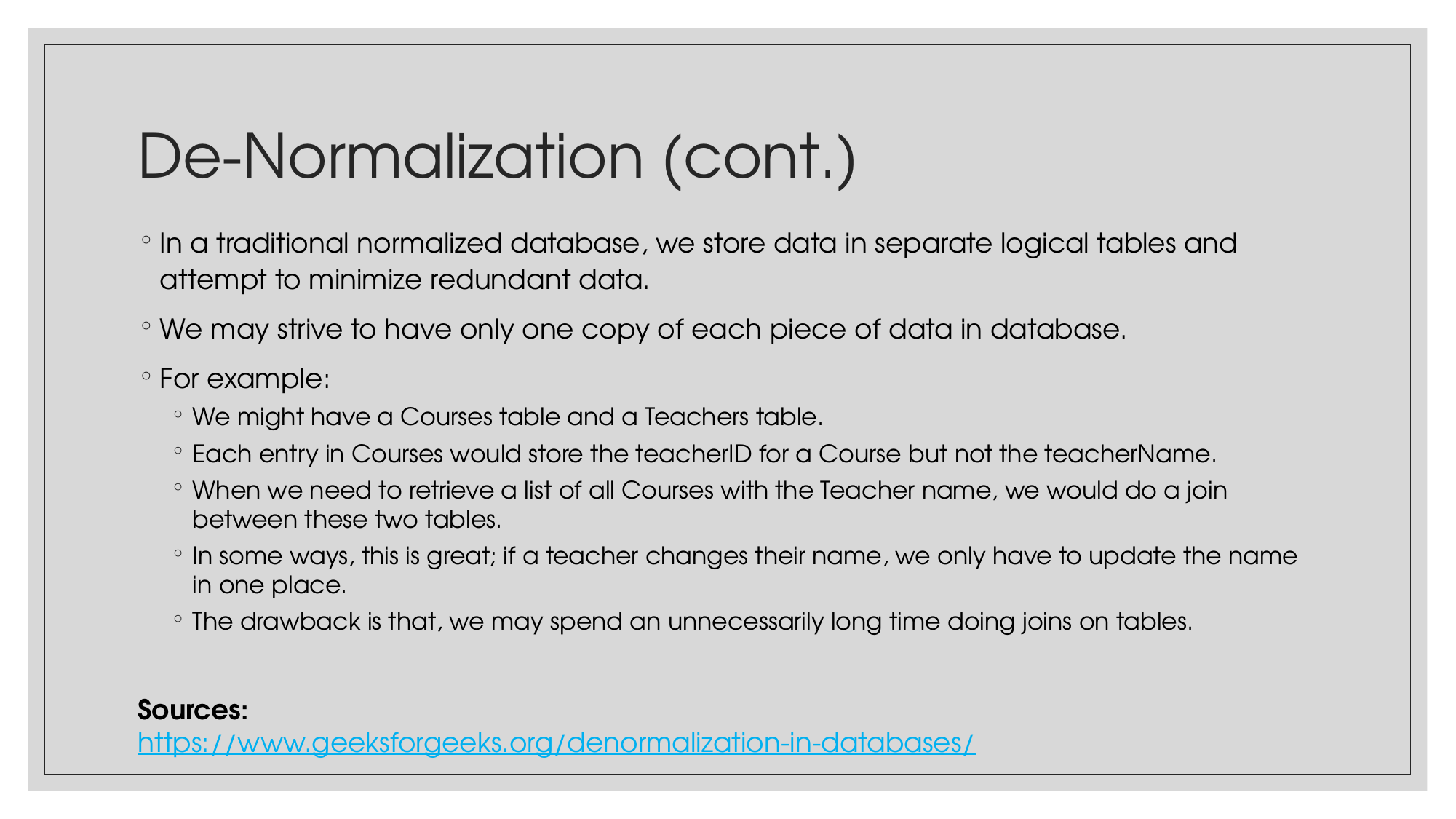

# De-Normalization (cont.)
In a traditional normalized database, we store data in separate logical tables and attempt to minimize redundant data.
We may strive to have only one copy of each piece of data in database.
For example:
We might have a Courses table and a Teachers table.
Each entry in Courses would store the teacherID for a Course but not the teacherName.
When we need to retrieve a list of all Courses with the Teacher name, we would do a join between these two tables.
In some ways, this is great; if a teacher changes their name, we only have to update the name in one place.
The drawback is that, we may spend an unnecessarily long time doing joins on tables.
Sources:
https://www.geeksforgeeks.org/denormalization-in-databases/